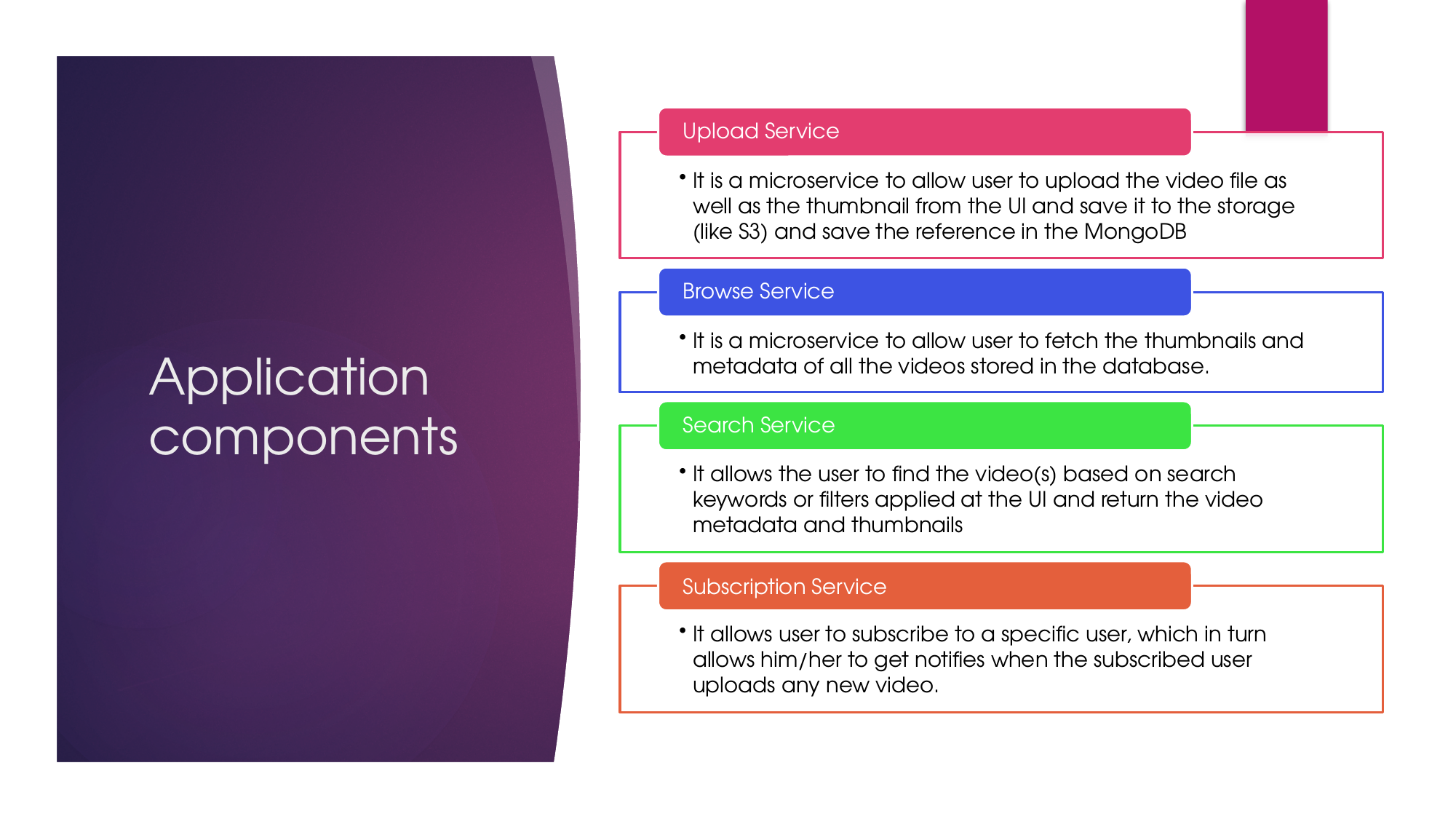

It is a microservice to allow user to upload the video file as well as the thumbnail from the UI and save it to the storage (like S3) and save the reference in the MongoDB
Upload Service
It is a microservice to allow user to fetch the thumbnails and metadata of all the videos stored in the database.
Browse Service
It allows the user to find the video(s) based on search keywords or filters applied at the UI and return the video metadata and thumbnails
Search Service
It allows user to subscribe to a specific user, which in turn allows him/her to get notifies when the subscribed user uploads any new video.
Subscription Service
# Application components